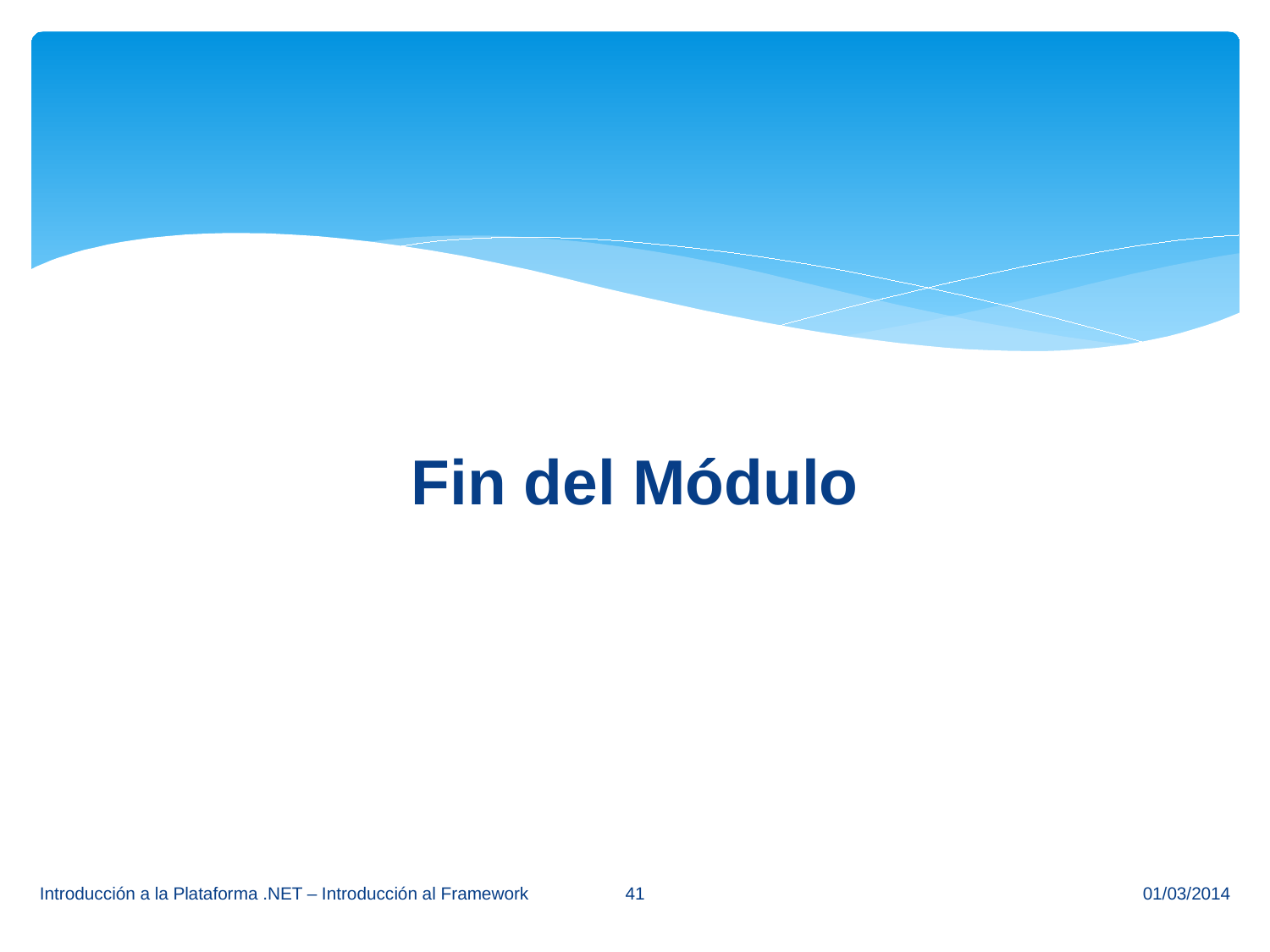

Fin del Módulo
41
Introducción a la Plataforma .NET – Introducción al Framework
01/03/2014